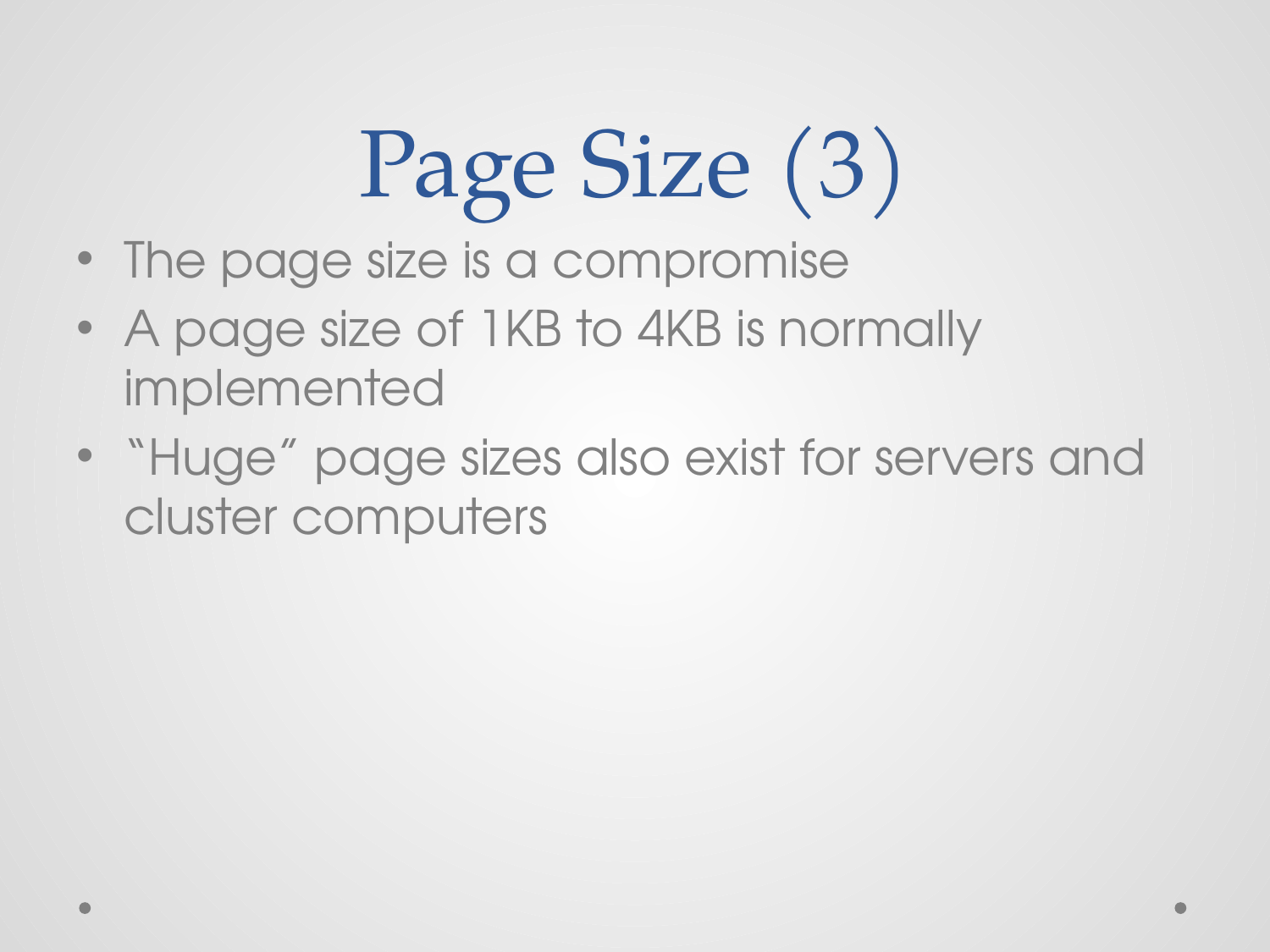

# Page Size (3)
The page size is a compromise
A page size of 1KB to 4KB is normally implemented
“Huge” page sizes also exist for servers and cluster computers